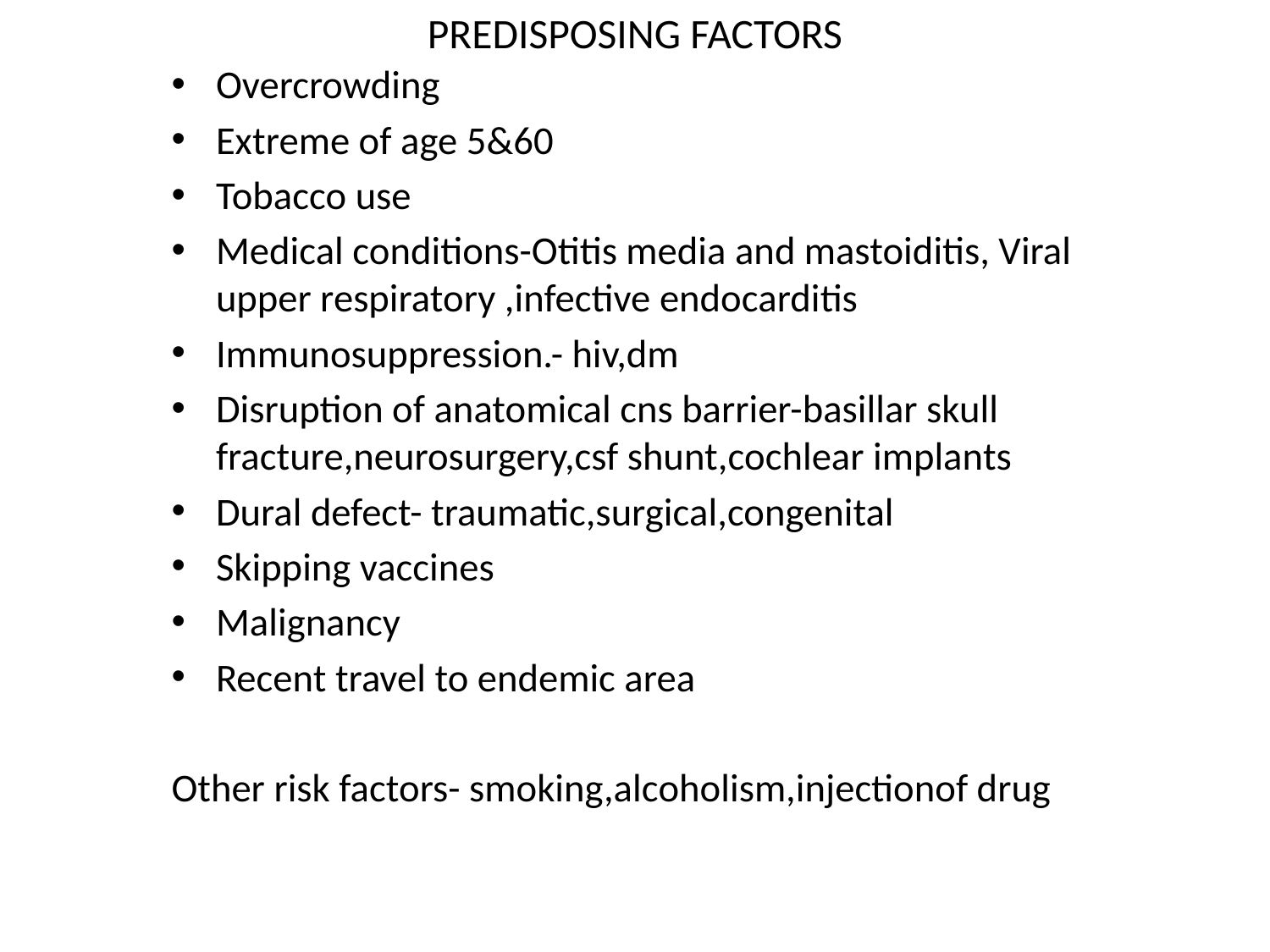

# PREDISPOSING FACTORS
Overcrowding
Extreme of age 5&60
Tobacco use
Medical conditions-Otitis media and mastoiditis, Viral upper respiratory ,infective endocarditis
Immunosuppression.- hiv,dm
Disruption of anatomical cns barrier-basillar skull fracture,neurosurgery,csf shunt,cochlear implants
Dural defect- traumatic,surgical,congenital
Skipping vaccines
Malignancy
Recent travel to endemic area

Other risk factors- smoking,alcoholism,injectionof drug